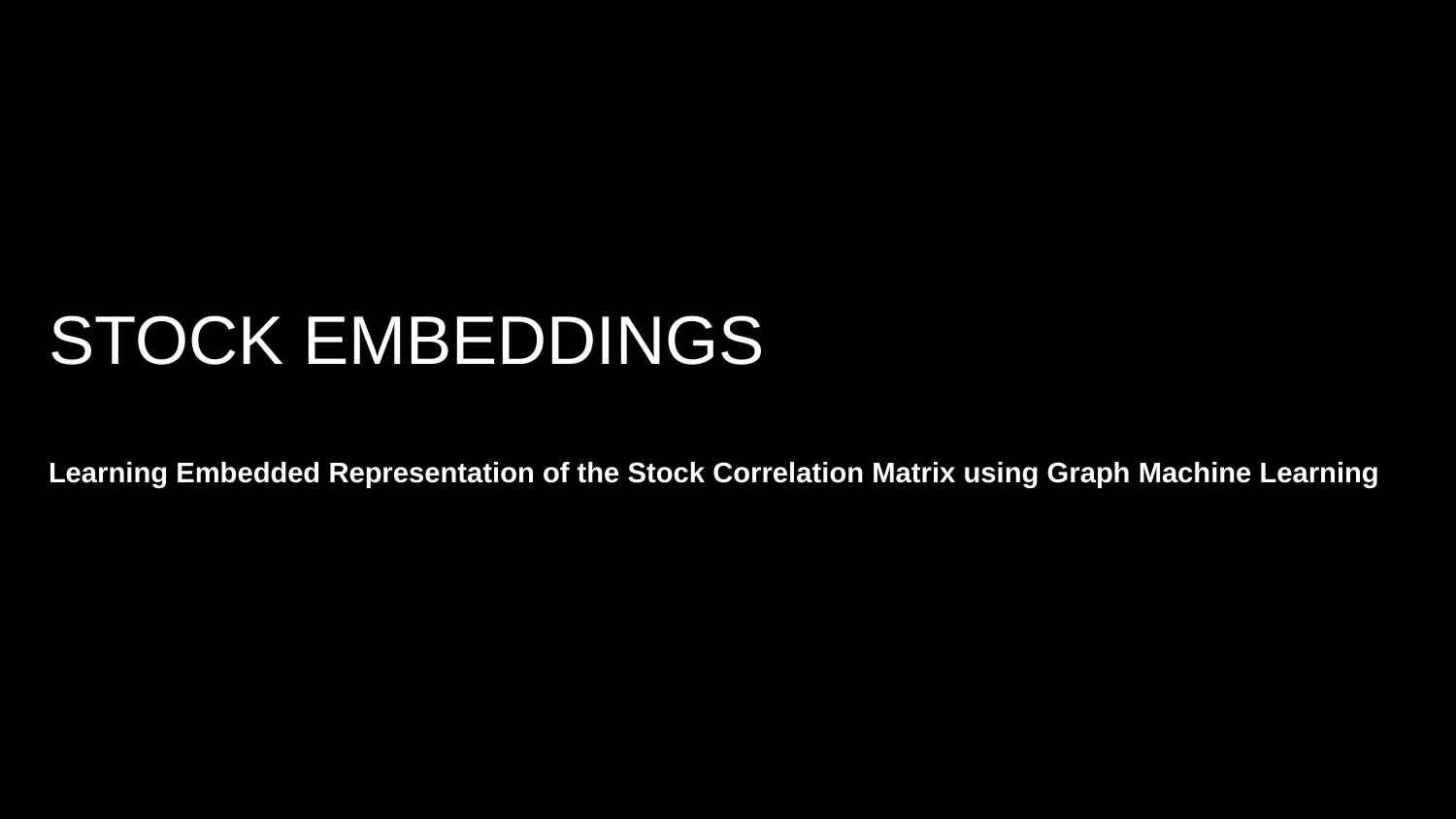

# STOCK EMBEDDINGS
Learning Embedded Representation of the Stock Correlation Matrix using Graph Machine Learning